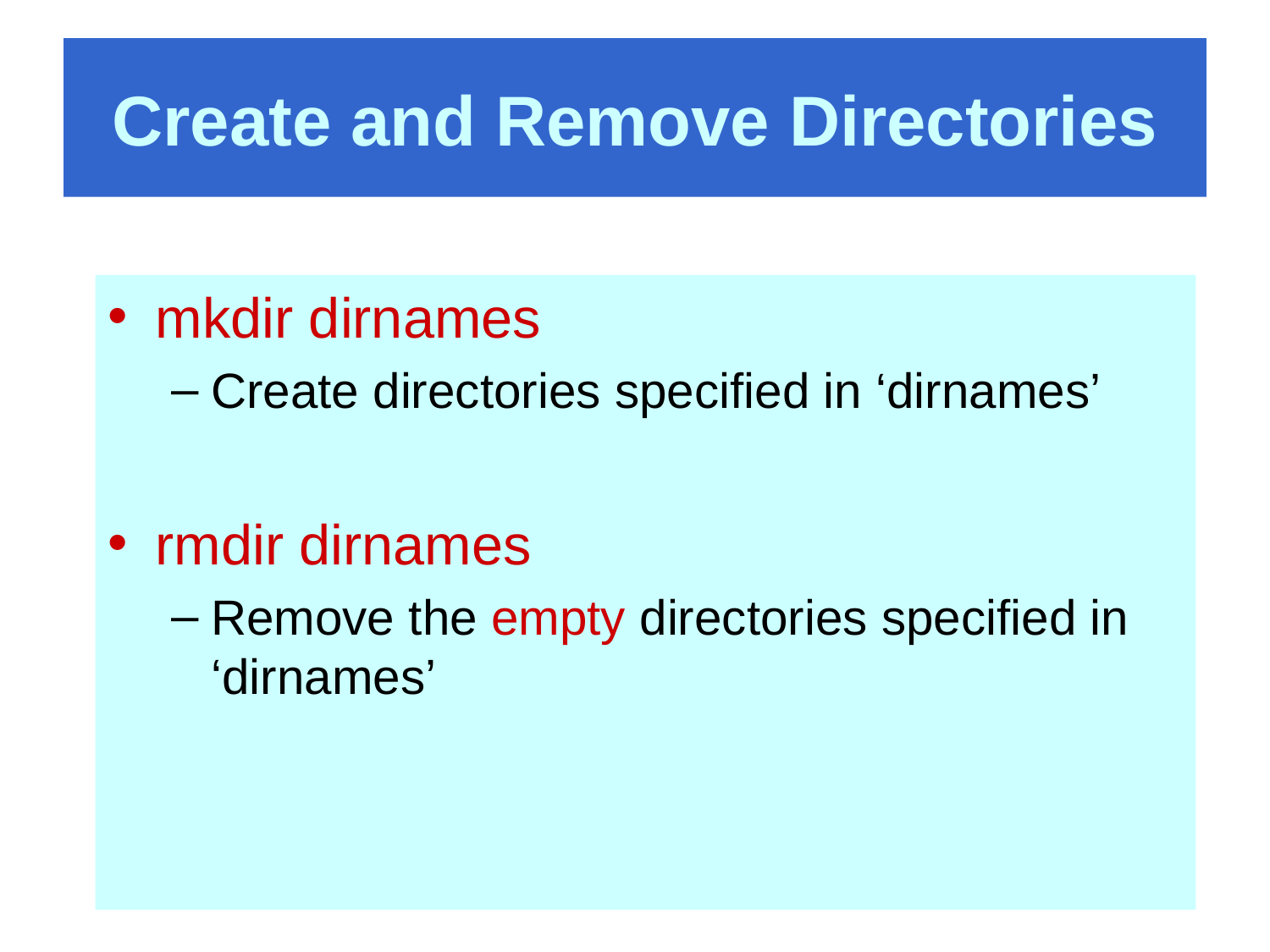

# Create and Remove Directories
mkdir dirnames
Create directories specified in ‘dirnames’

rmdir dirnames
Remove the empty directories specified in ‘dirnames’